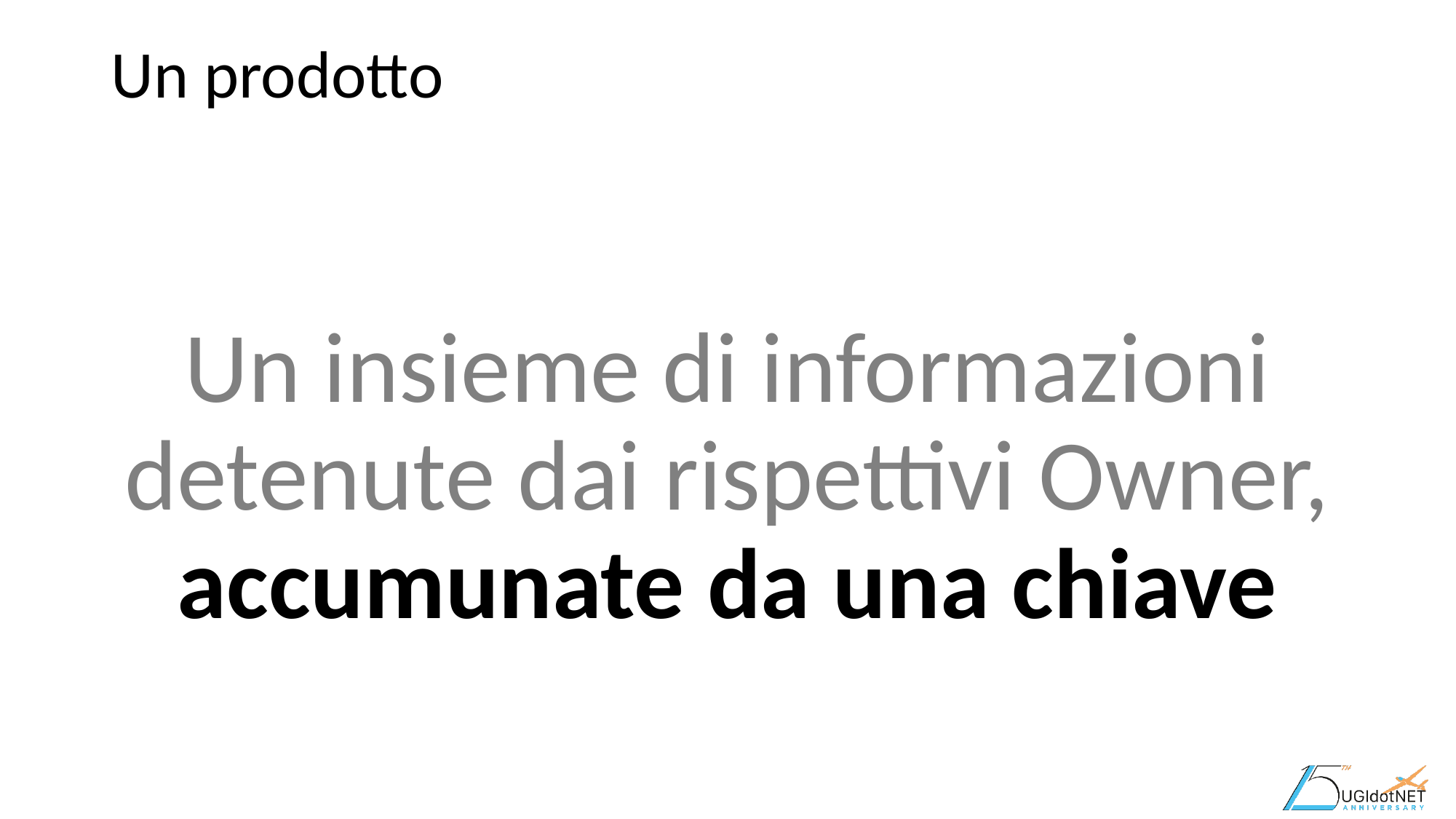

# Un prodotto
Un insieme di informazioni detenute dai rispettivi Owner, accumunate da una chiave